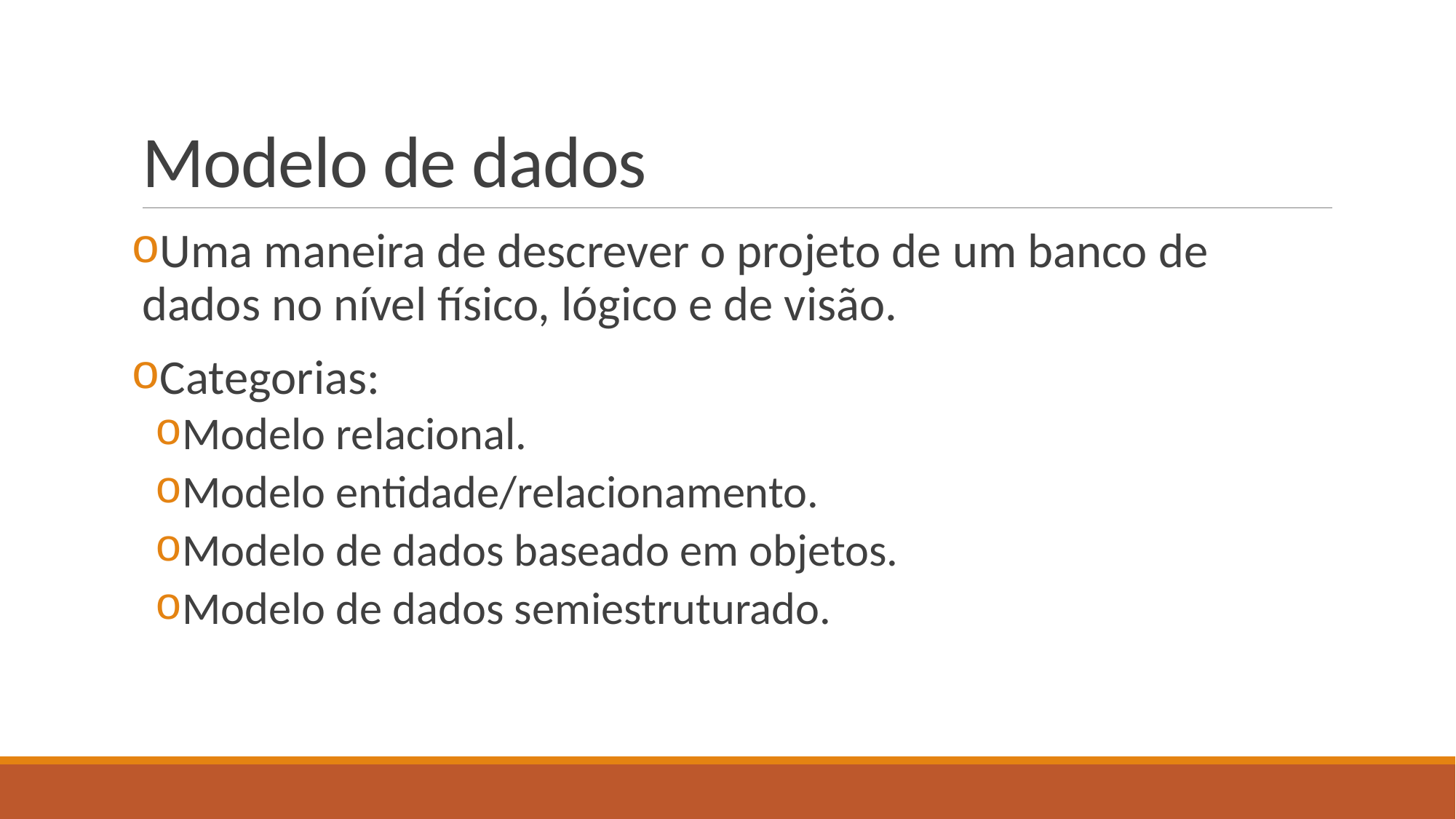

# Modelo de dados
Uma maneira de descrever o projeto de um banco de dados no nível físico, lógico e de visão.
Categorias:
Modelo relacional.
Modelo entidade/relacionamento.
Modelo de dados baseado em objetos.
Modelo de dados semiestruturado.